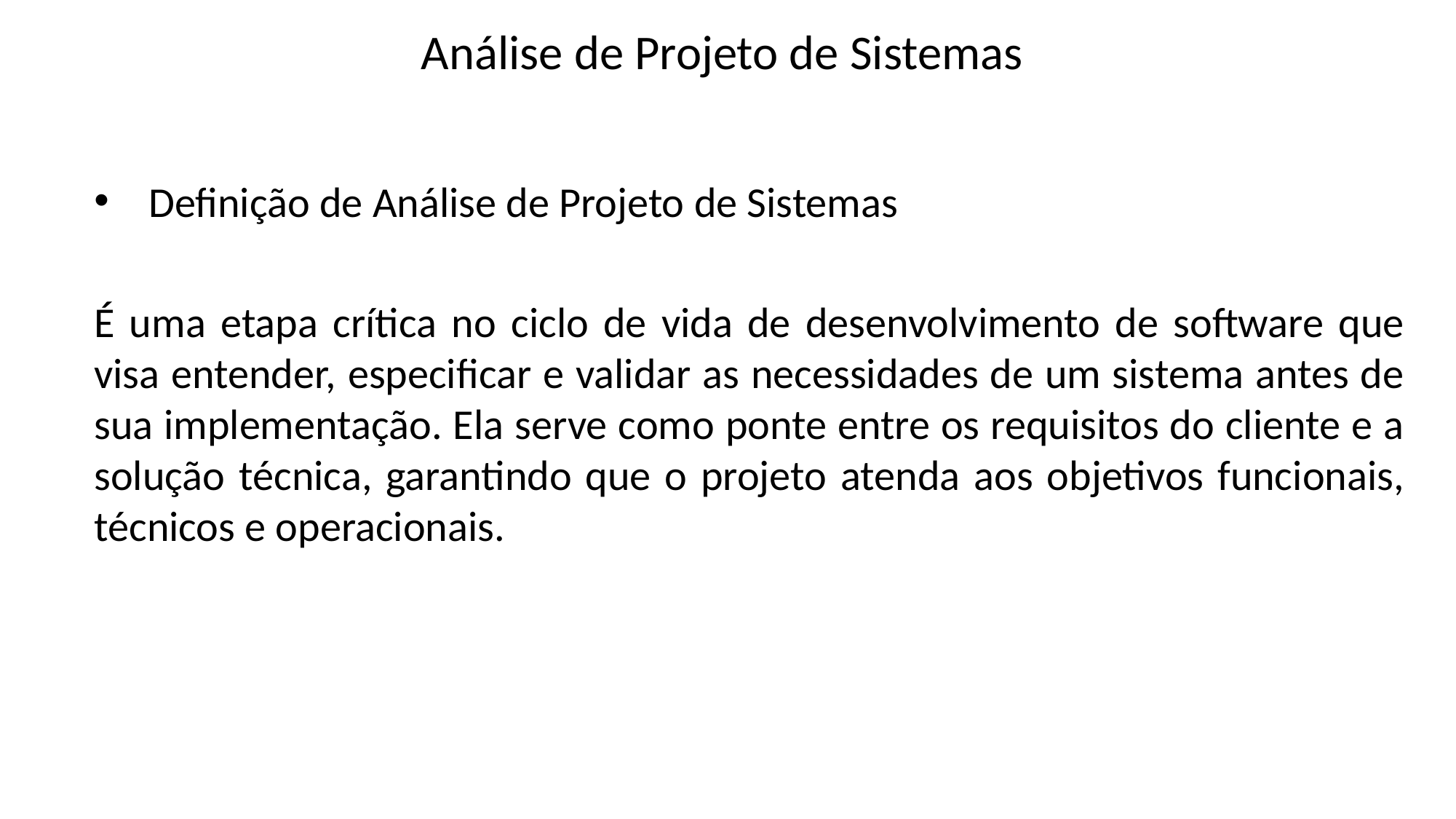

Análise de Projeto de Sistemas
Definição de Análise de Projeto de Sistemas
É uma etapa crítica no ciclo de vida de desenvolvimento de software que visa entender, especificar e validar as necessidades de um sistema antes de sua implementação. Ela serve como ponte entre os requisitos do cliente e a solução técnica, garantindo que o projeto atenda aos objetivos funcionais, técnicos e operacionais.